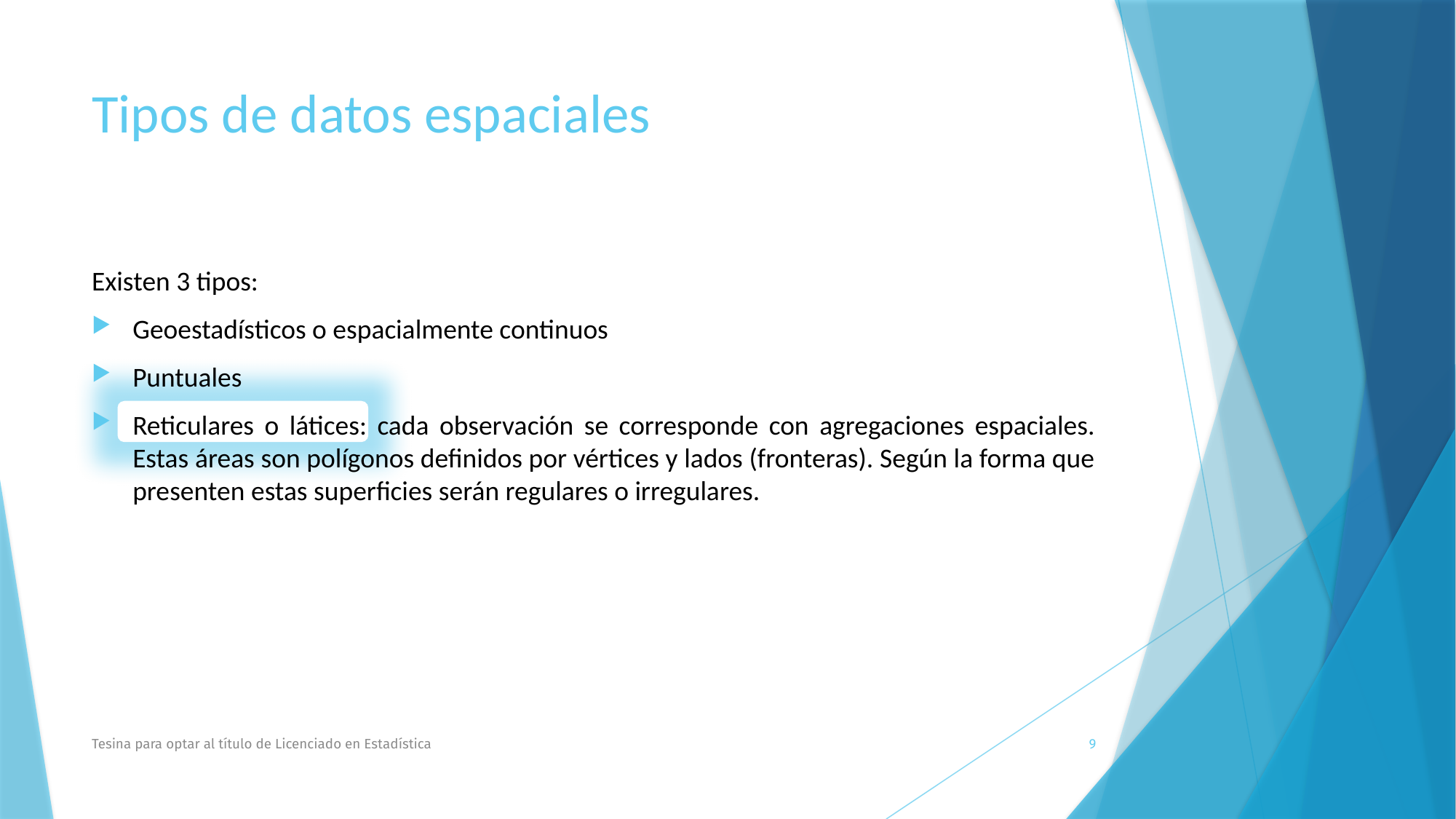

# Tipos de datos espaciales
Existen 3 tipos:
Geoestadísticos o espacialmente continuos
Puntuales
Reticulares o látices: cada observación se corresponde con agregaciones espaciales. Estas áreas son polígonos definidos por vértices y lados (fronteras). Según la forma que presenten estas superficies serán regulares o irregulares.

Tesina para optar al título de Licenciado en Estadística
9